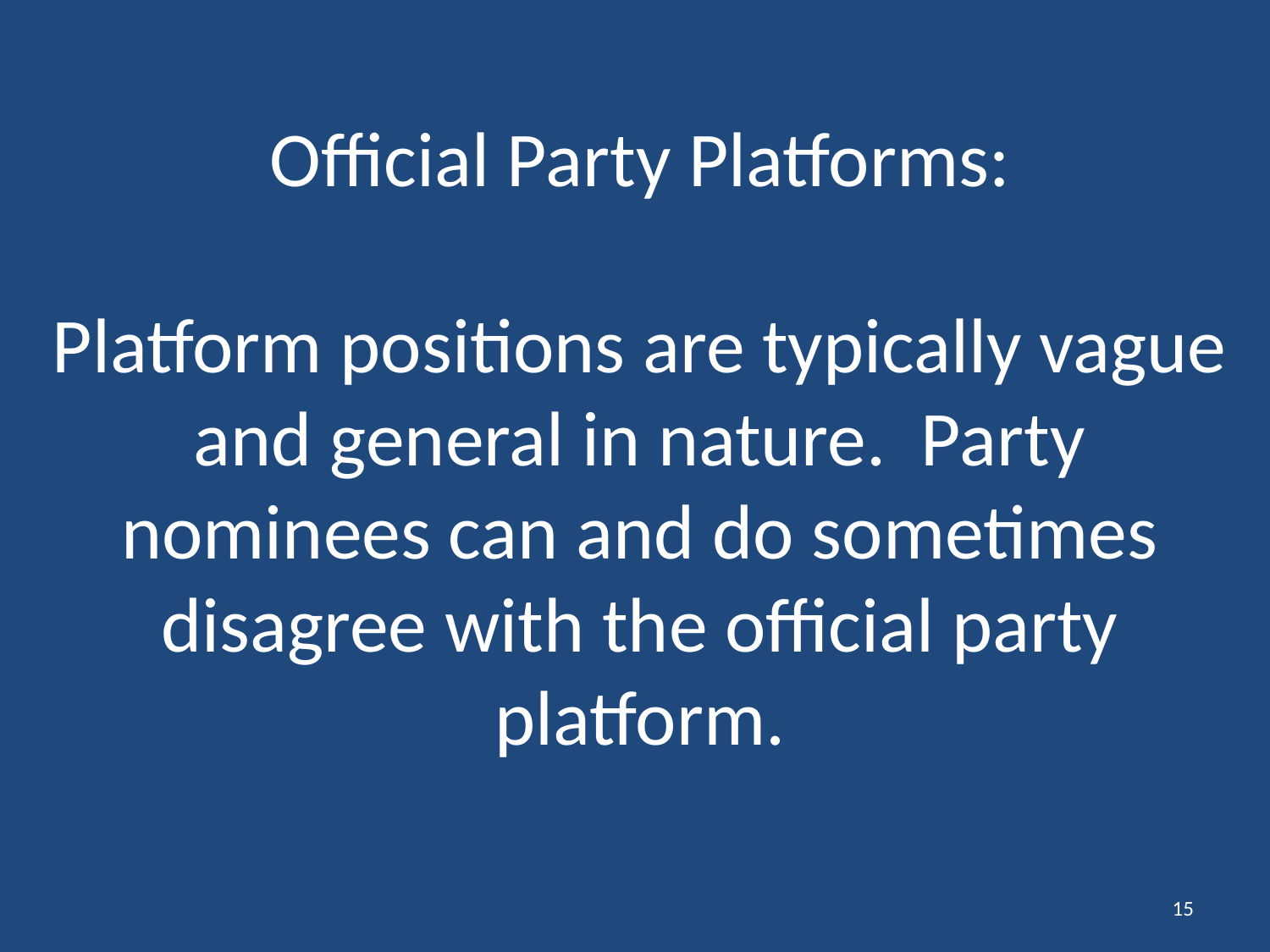

# Official Party Platforms: Platform positions are typically vague and general in nature.  Party nominees can and do sometimes disagree with the official party platform.
15